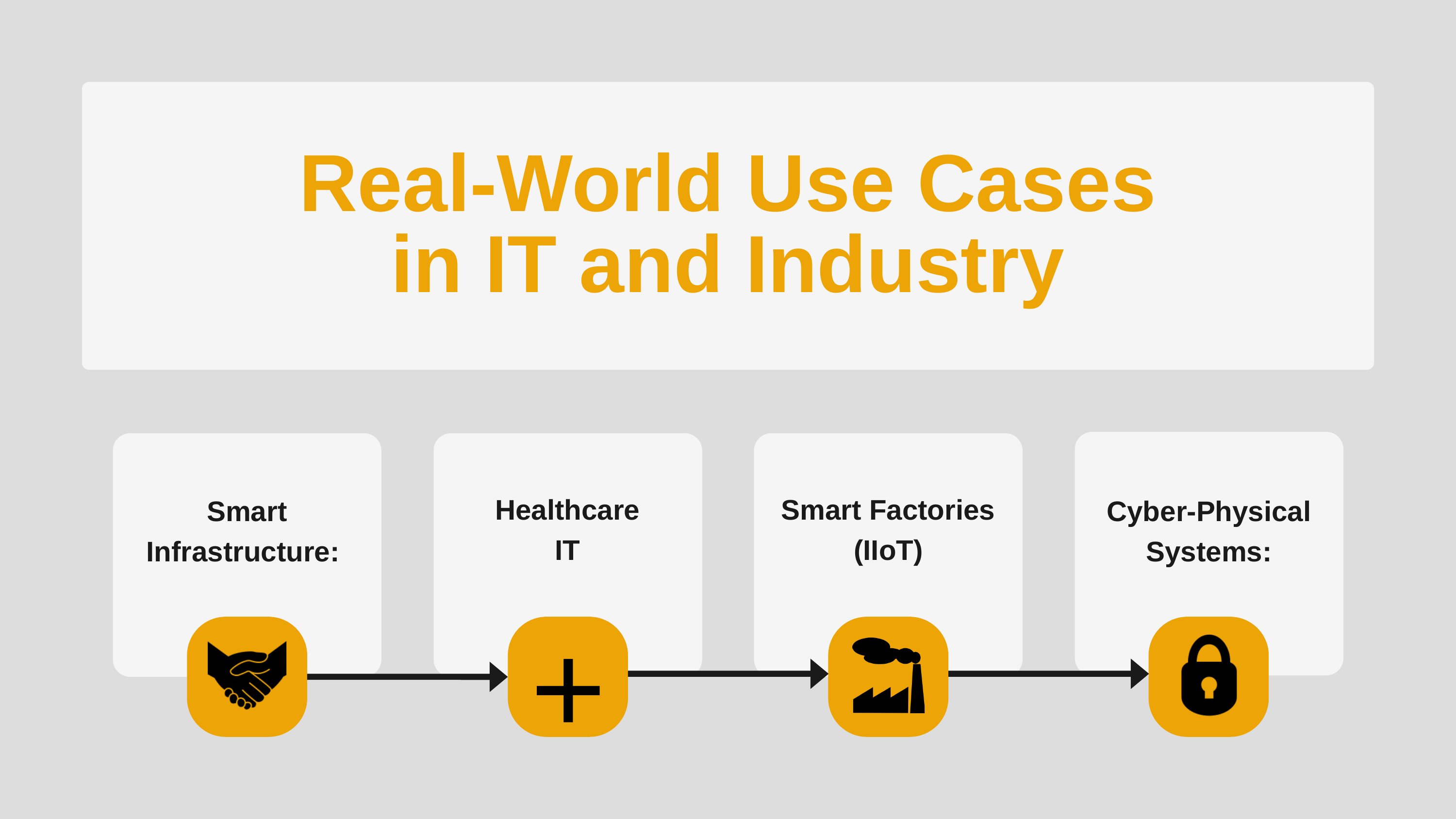

Real-World Use Cases in IT and Industry

Healthcare IT

Smart Factories (IIoT)
Smart Infrastructure:

Cyber-Physical Systems:
+